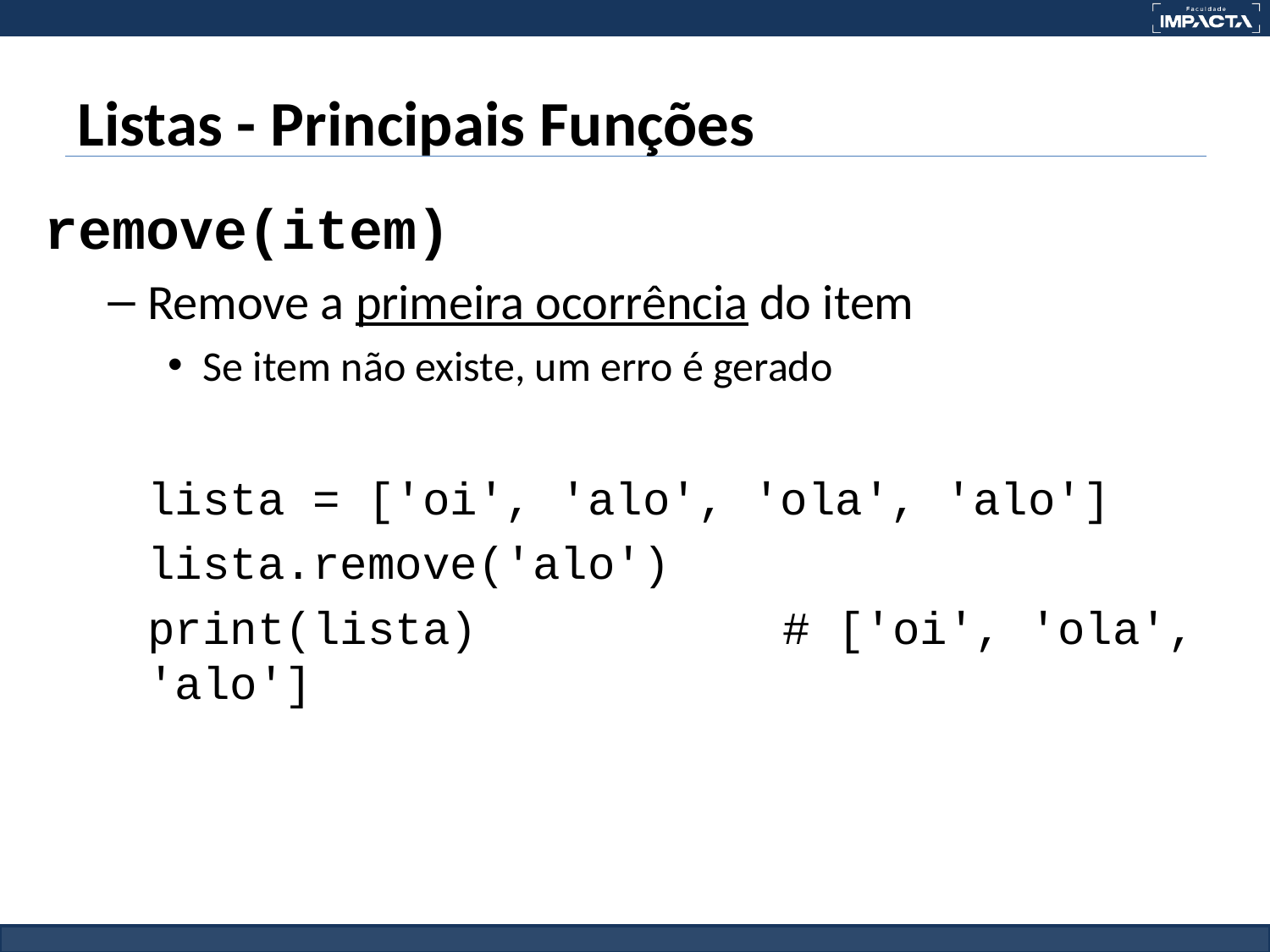

# Listas - Principais Funções
remove(item)
Remove a primeira ocorrência do item
Se item não existe, um erro é gerado

lista = ['oi', 'alo', 'ola', 'alo']
lista.remove('alo')
print(lista)			# ['oi', 'ola', 'alo']